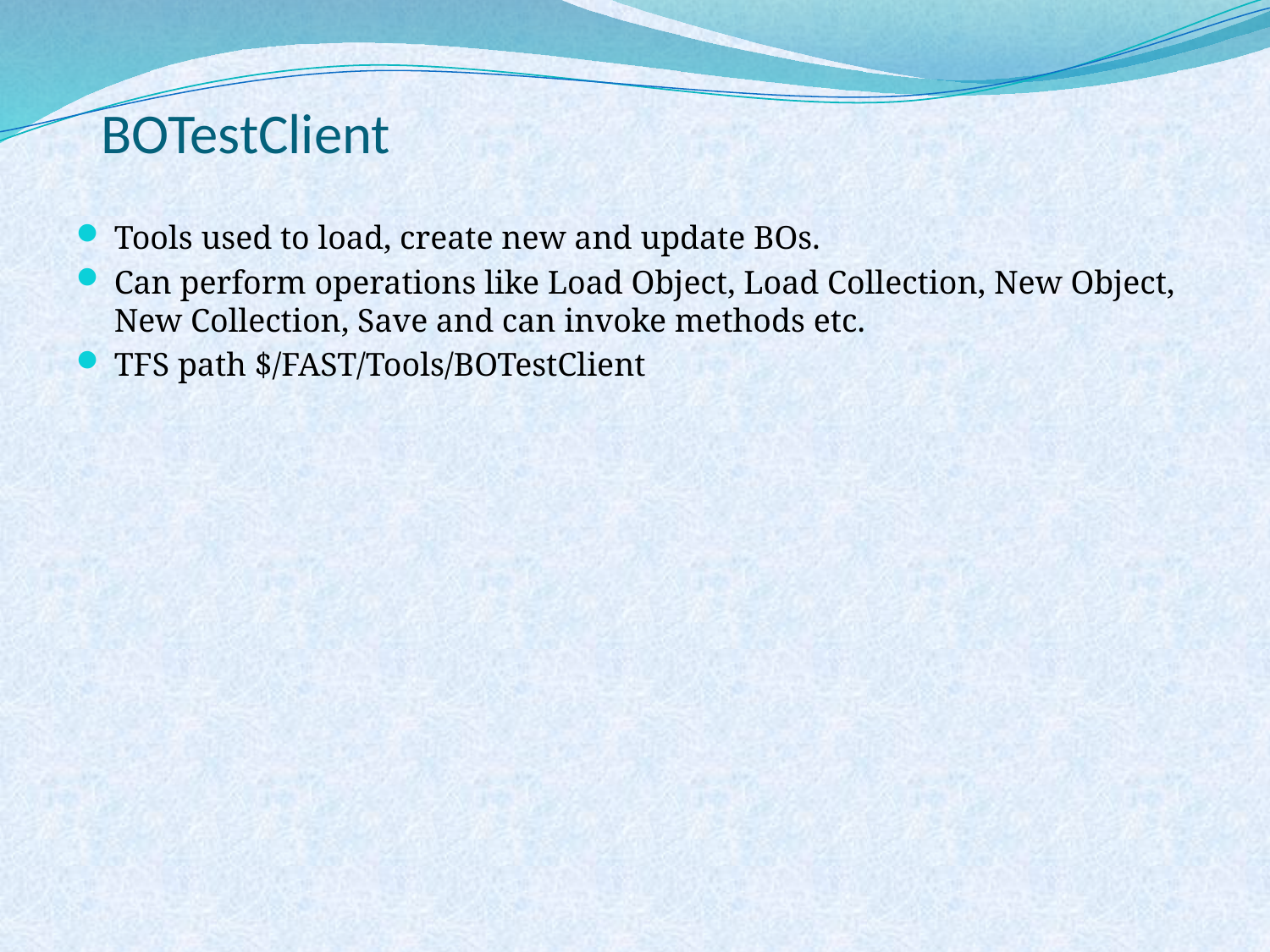

BOTestClient
Tools used to load, create new and update BOs.
Can perform operations like Load Object, Load Collection, New Object, New Collection, Save and can invoke methods etc.
TFS path $/FAST/Tools/BOTestClient